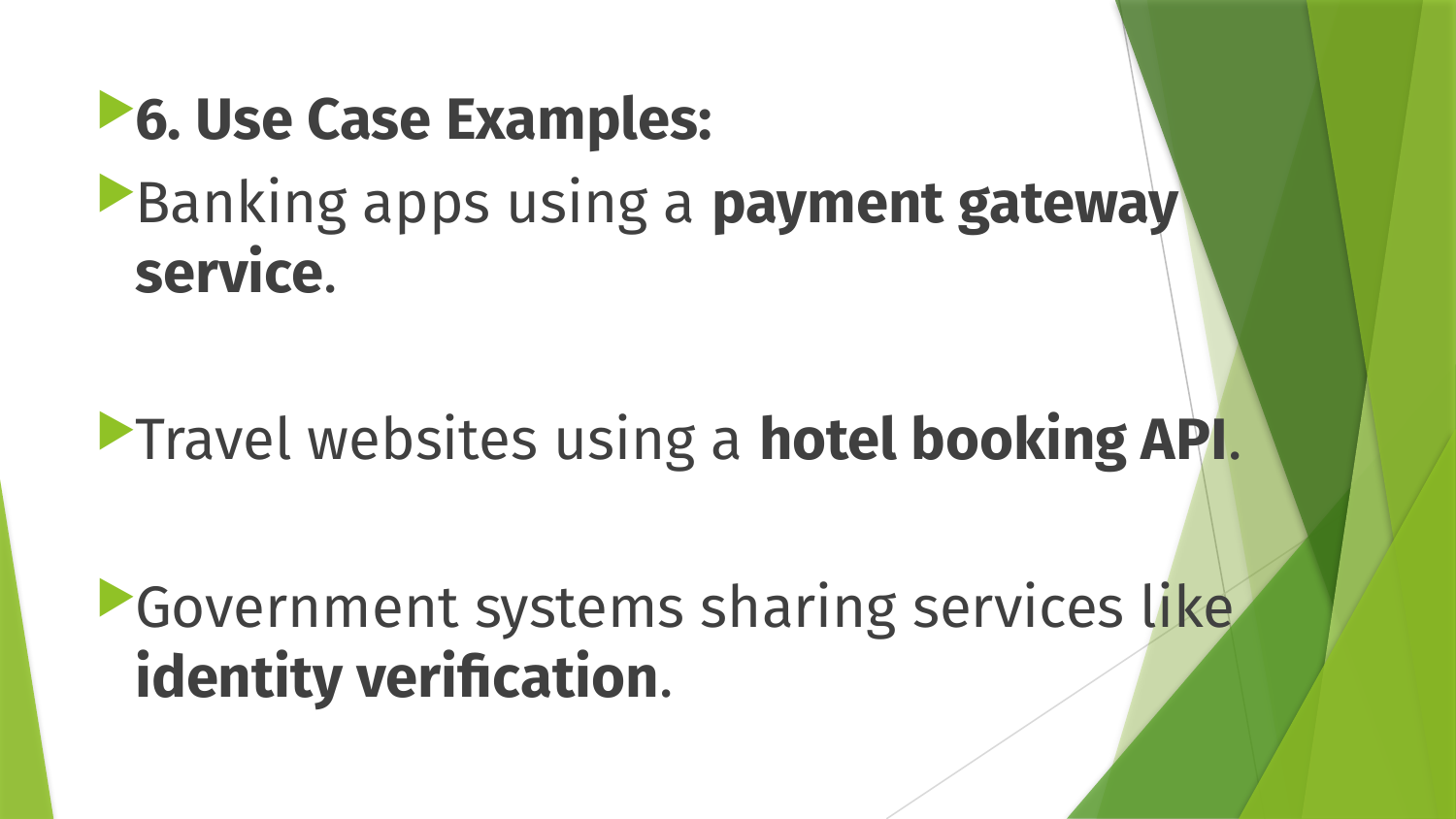

6. Use Case Examples:
Banking apps using a payment gateway service.

Travel websites using a hotel booking API.

Government systems sharing services like identity verification.